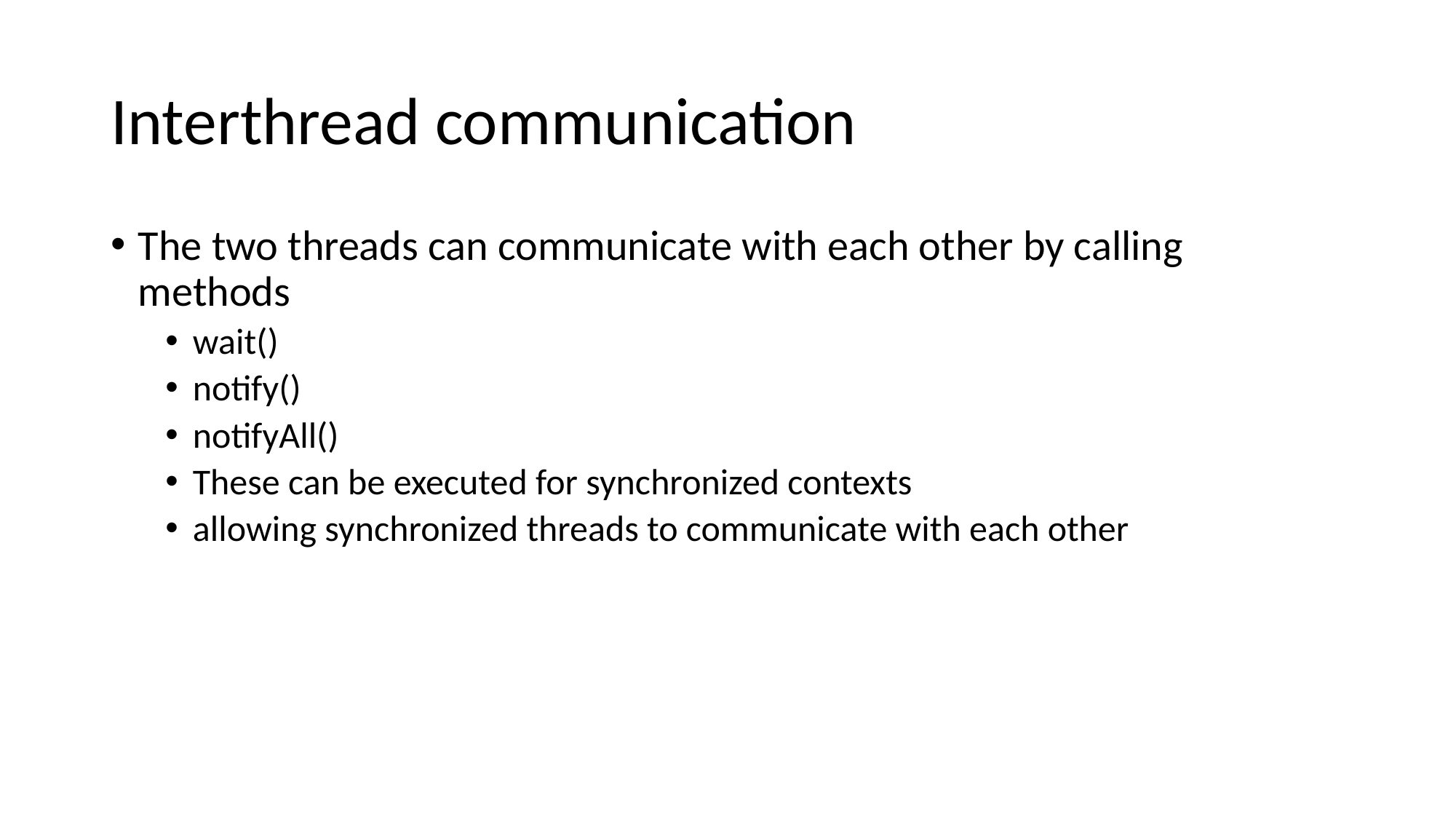

# Interthread communication
The two threads can communicate with each other by calling methods
wait()
notify()
notifyAll()
These can be executed for synchronized contexts
allowing synchronized threads to communicate with each other